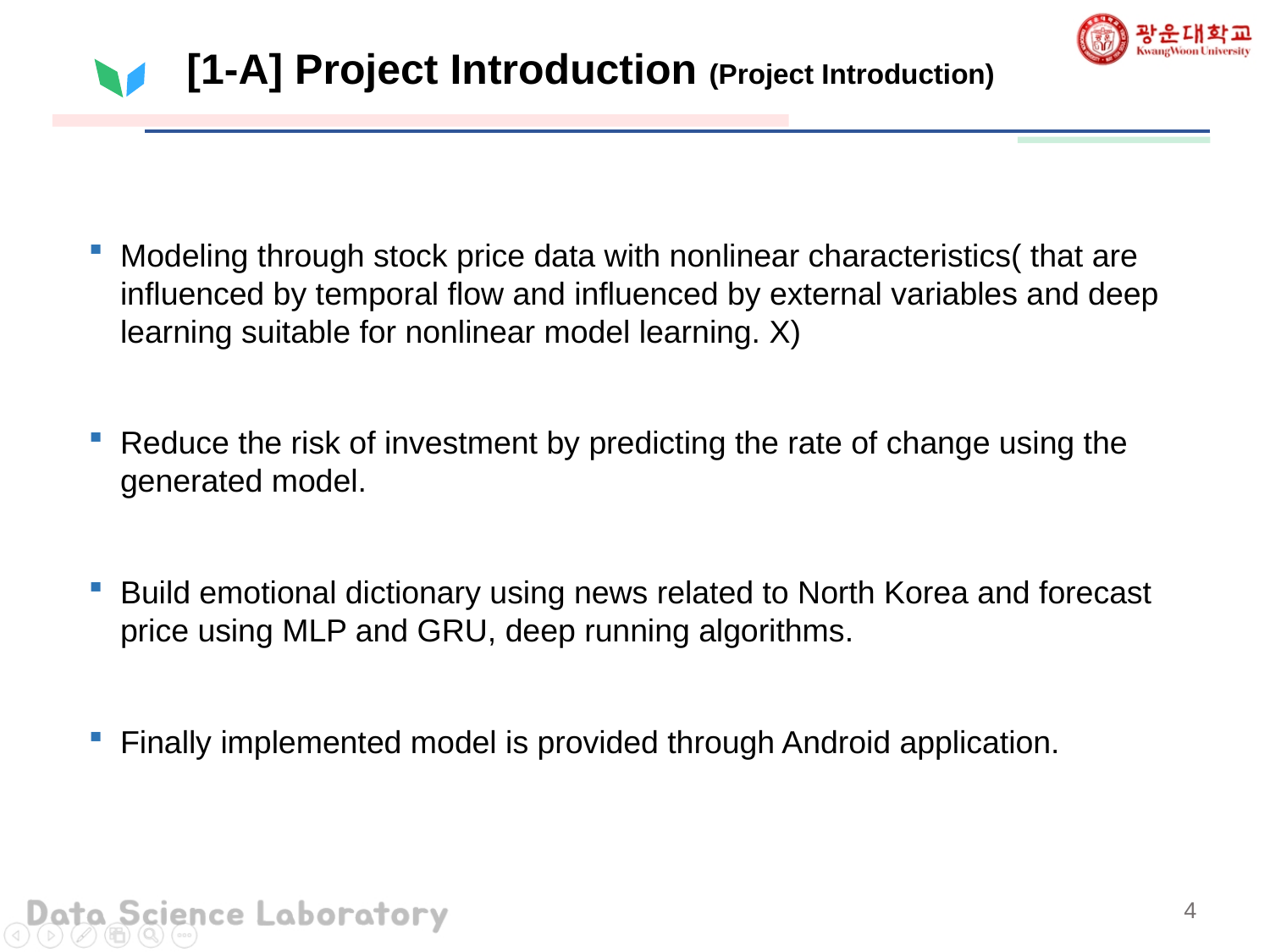

# [1-A] Project Introduction (Project Introduction)
Modeling through stock price data with nonlinear characteristics( that are influenced by temporal flow and influenced by external variables and deep learning suitable for nonlinear model learning. X)

Reduce the risk of investment by predicting the rate of change using the generated model.

Build emotional dictionary using news related to North Korea and forecast price using MLP and GRU, deep running algorithms.

Finally implemented model is provided through Android application.
4